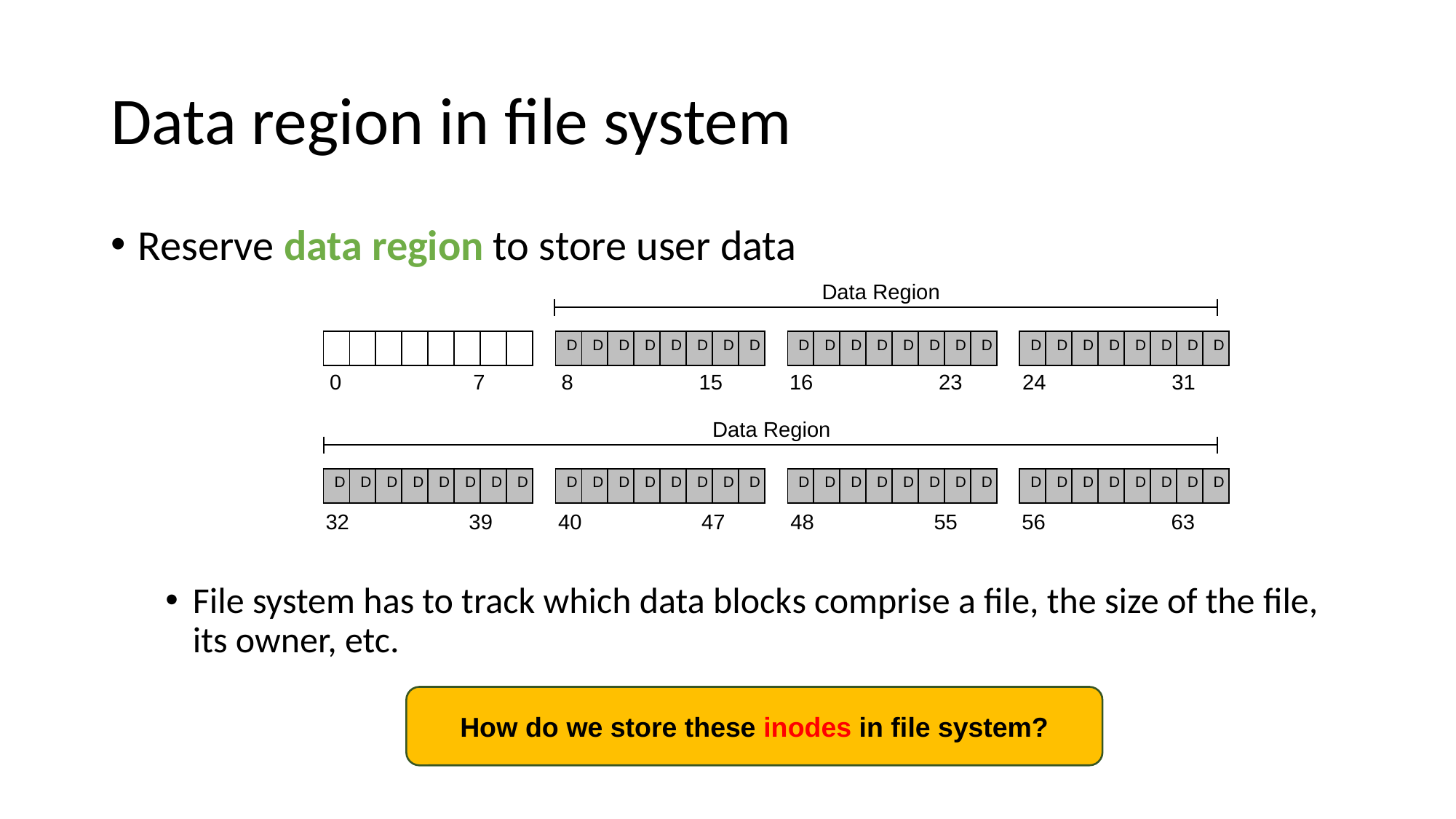

# Data region in file system
Reserve data region to store user data

File system has to track which data blocks comprise a file, the size of the file, its owner, etc.
Data Region
|  |  |  |  |  |  |  |  |
| --- | --- | --- | --- | --- | --- | --- | --- |
| D | D | D | D | D | D | D | D |
| --- | --- | --- | --- | --- | --- | --- | --- |
| D | D | D | D | D | D | D | D |
| --- | --- | --- | --- | --- | --- | --- | --- |
| D | D | D | D | D | D | D | D |
| --- | --- | --- | --- | --- | --- | --- | --- |
0                      7
8                     15
16                     23
24                     31
Data Region
| D | D | D | D | D | D | D | D |
| --- | --- | --- | --- | --- | --- | --- | --- |
| D | D | D | D | D | D | D | D |
| --- | --- | --- | --- | --- | --- | --- | --- |
| D | D | D | D | D | D | D | D |
| --- | --- | --- | --- | --- | --- | --- | --- |
| D | D | D | D | D | D | D | D |
| --- | --- | --- | --- | --- | --- | --- | --- |
32                    39
40                    47
48                    55
56                     63
How do we store these inodes in file system?